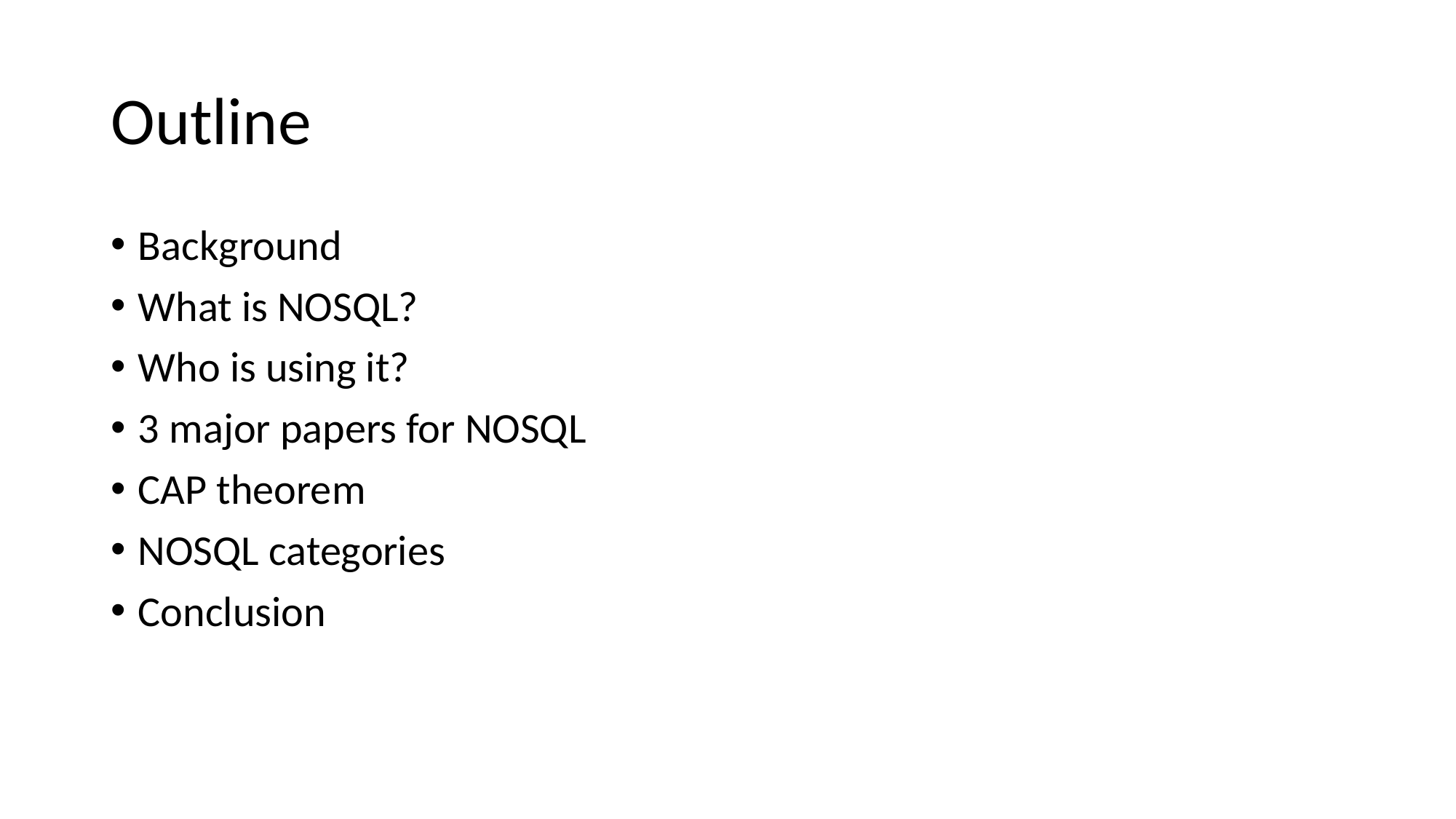

# Outline
Background
What is NOSQL?
Who is using it?
3 major papers for NOSQL
CAP theorem
NOSQL categories
Conclusion

3